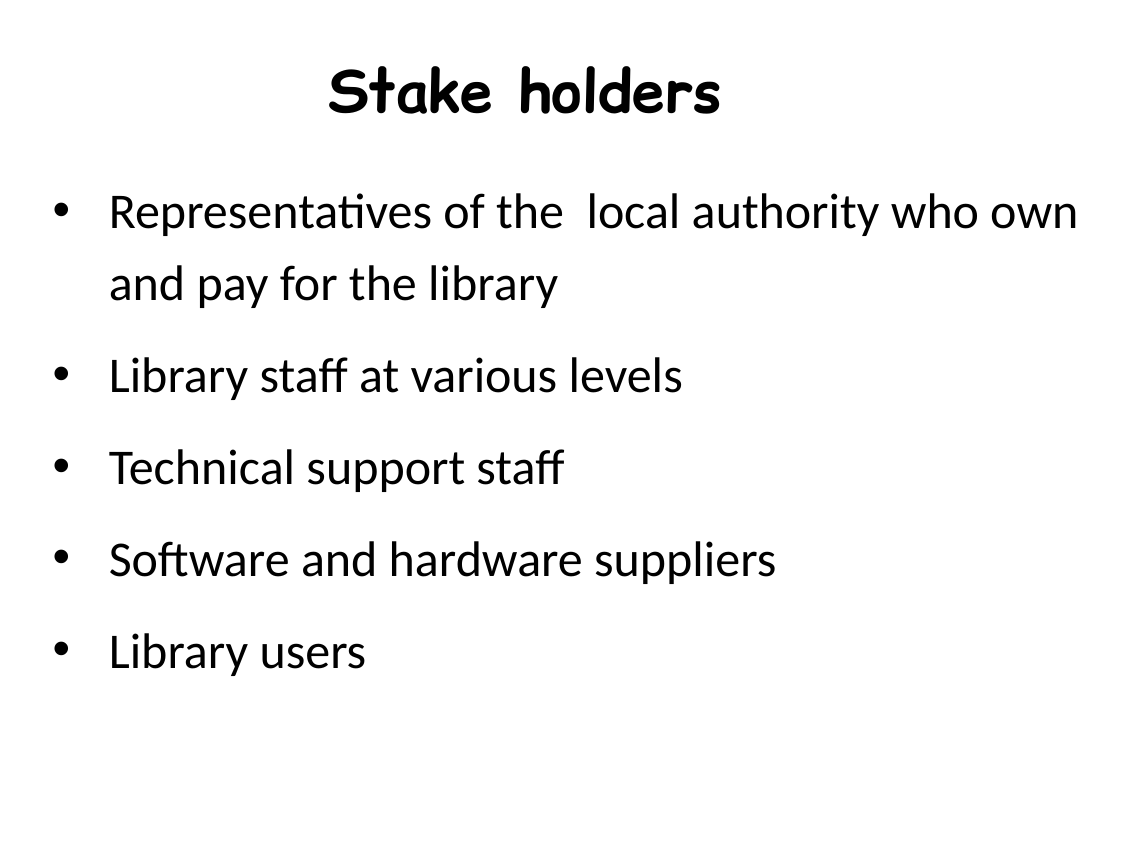

Stake holders
Representatives of the  local authority who own and pay for the library
Library staff at various levels
Technical support staff
Software and hardware suppliers
Library users